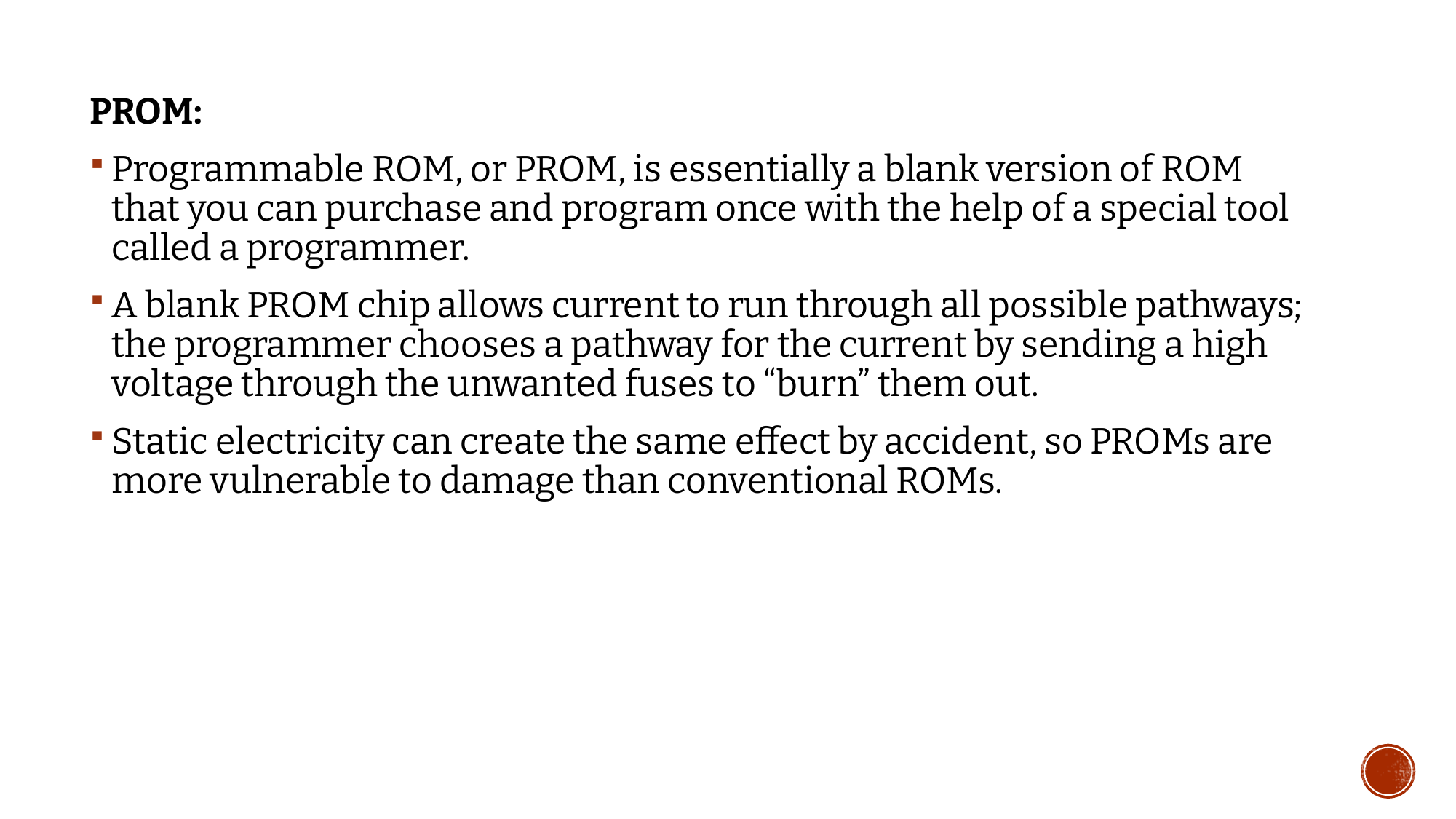

PROM:
Programmable ROM, or PROM, is essentially a blank version of ROM that you can purchase and program once with the help of a special tool called a programmer.
A blank PROM chip allows current to run through all possible pathways; the programmer chooses a pathway for the current by sending a high voltage through the unwanted fuses to “burn” them out.
Static electricity can create the same effect by accident, so PROMs are more vulnerable to damage than conventional ROMs.